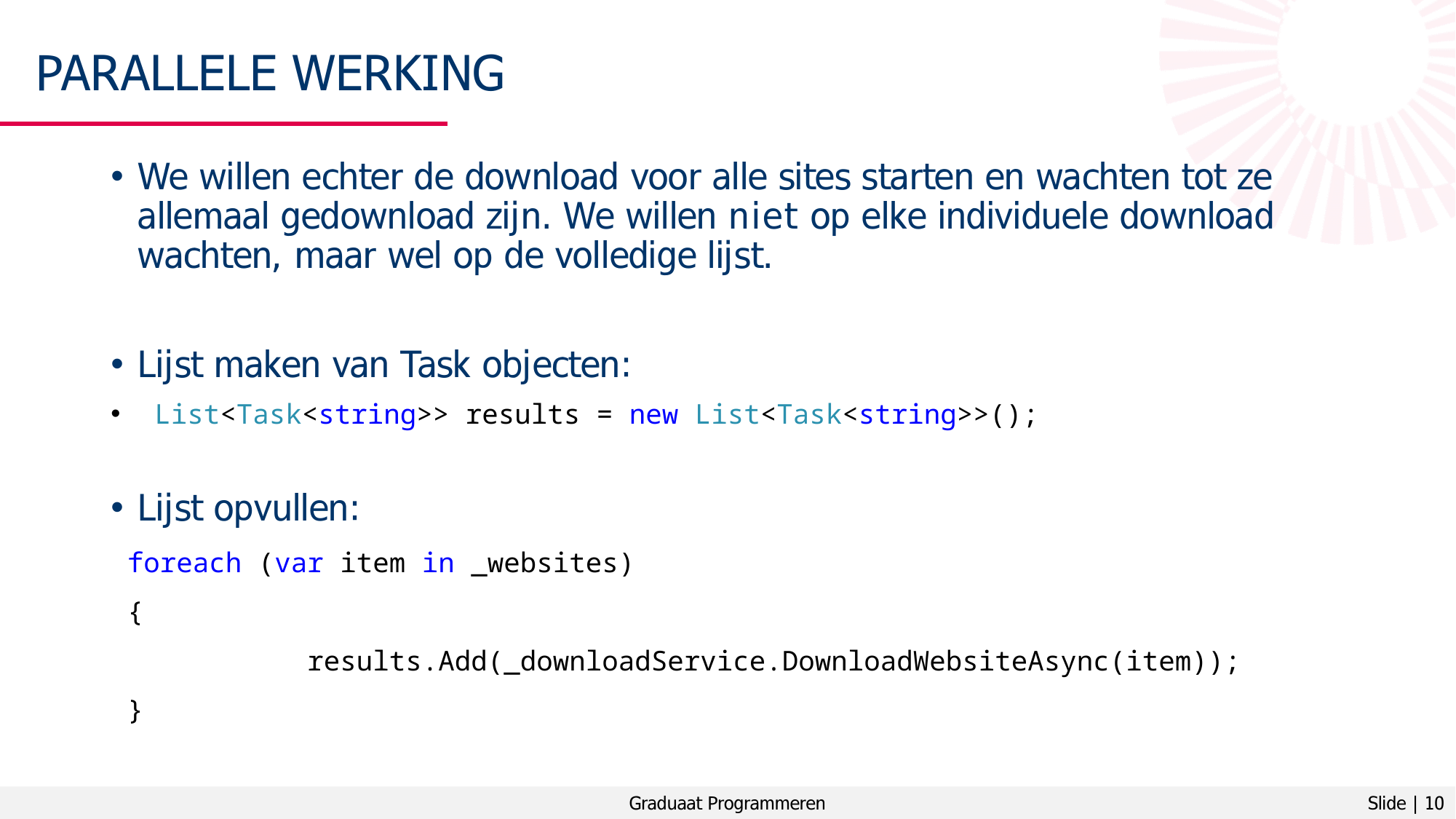

# Parallele werking
We willen echter de download voor alle sites starten en wachten tot ze allemaal gedownload zijn. We willen niet op elke individuele download wachten, maar wel op de volledige lijst.

Lijst maken van Task objecten:
 List<Task<string>> results = new List<Task<string>>();

Lijst opvullen:
 foreach (var item in _websites)
 {
            results.Add(_downloadService.DownloadWebsiteAsync(item));
 }